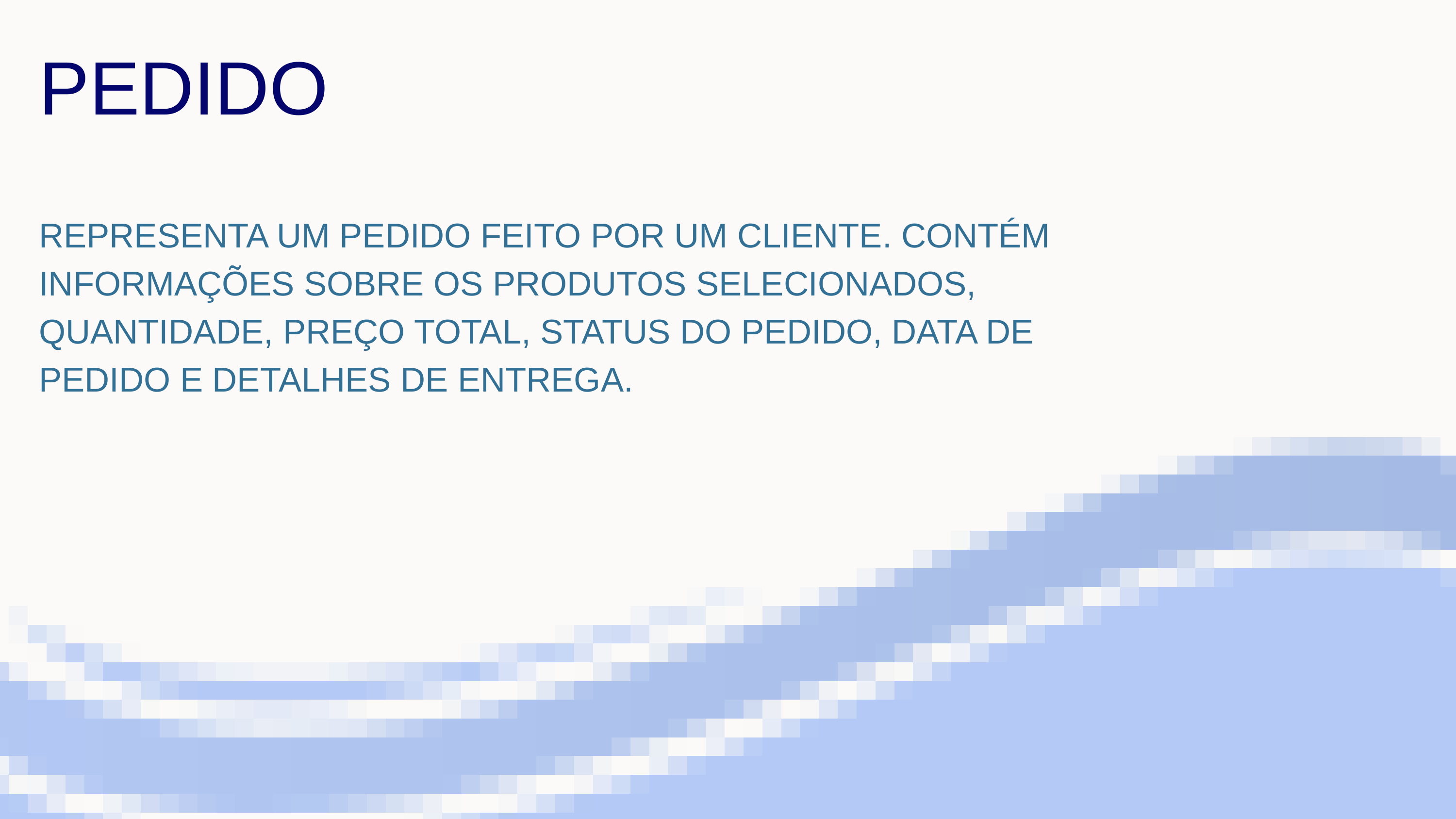

PEDIDO
REPRESENTA UM PEDIDO FEITO POR UM CLIENTE. CONTÉM INFORMAÇÕES SOBRE OS PRODUTOS SELECIONADOS, QUANTIDADE, PREÇO TOTAL, STATUS DO PEDIDO, DATA DE PEDIDO E DETALHES DE ENTREGA.